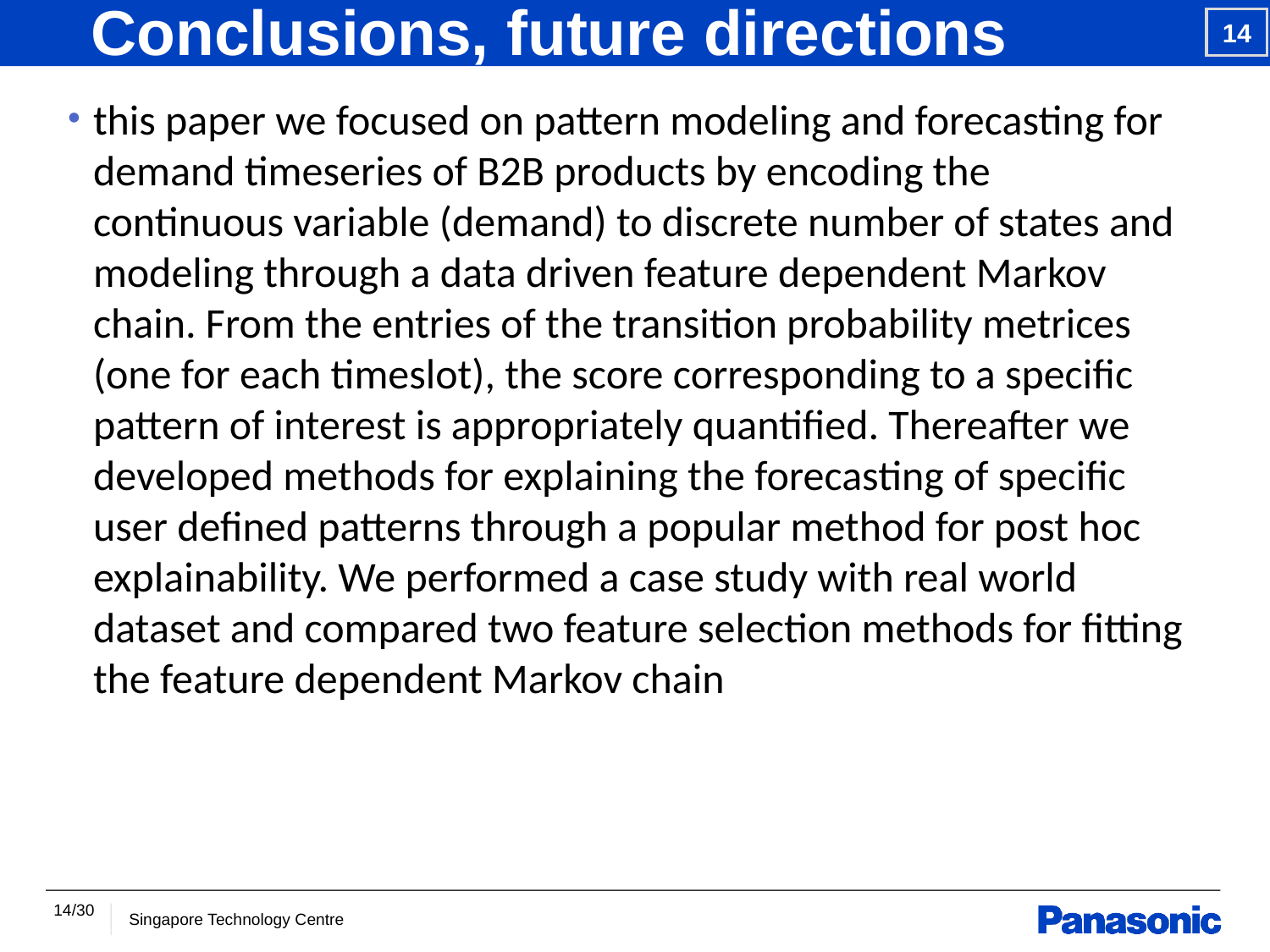

# Conclusions, future directions

this paper we focused on pattern modeling and forecasting for demand timeseries of B2B products by encoding the continuous variable (demand) to discrete number of states and modeling through a data driven feature dependent Markov chain. From the entries of the transition probability metrices (one for each timeslot), the score corresponding to a specific pattern of interest is appropriately quantified. Thereafter we developed methods for explaining the forecasting of specific user defined patterns through a popular method for post hoc explainability. We performed a case study with real world dataset and compared two feature selection methods for fitting the feature dependent Markov chain